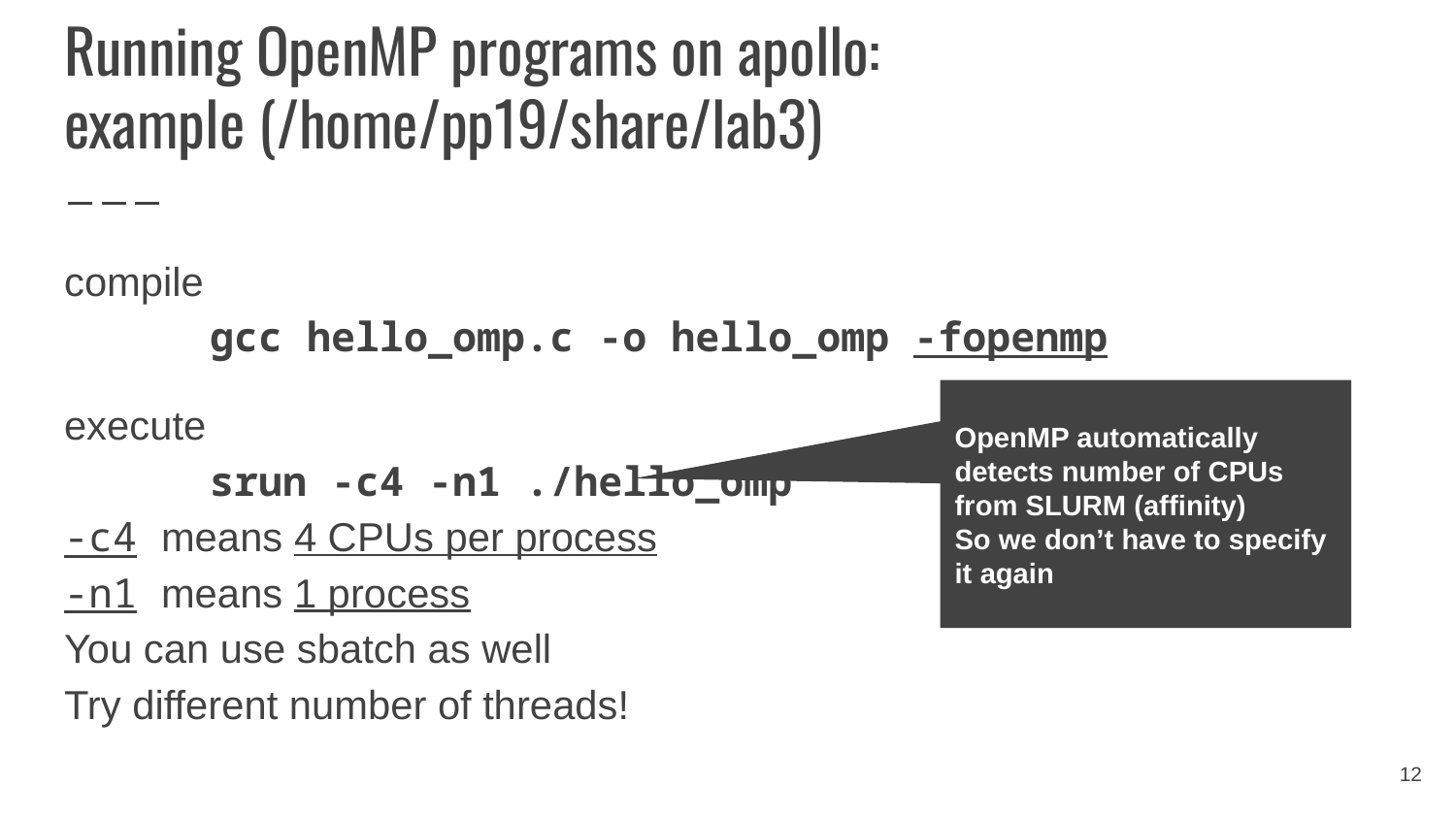

# Running OpenMP programs on apollo:
example (/home/pp19/share/lab3)
compile
	gcc hello_omp.c -o hello_omp -fopenmp
execute
	srun -c4 -n1 ./hello_omp
-c4 means 4 CPUs per process
-n1 means 1 process
You can use sbatch as well
Try different number of threads!
OpenMP automatically detects number of CPUs from SLURM (affinity)
So we don’t have to specify it again
12